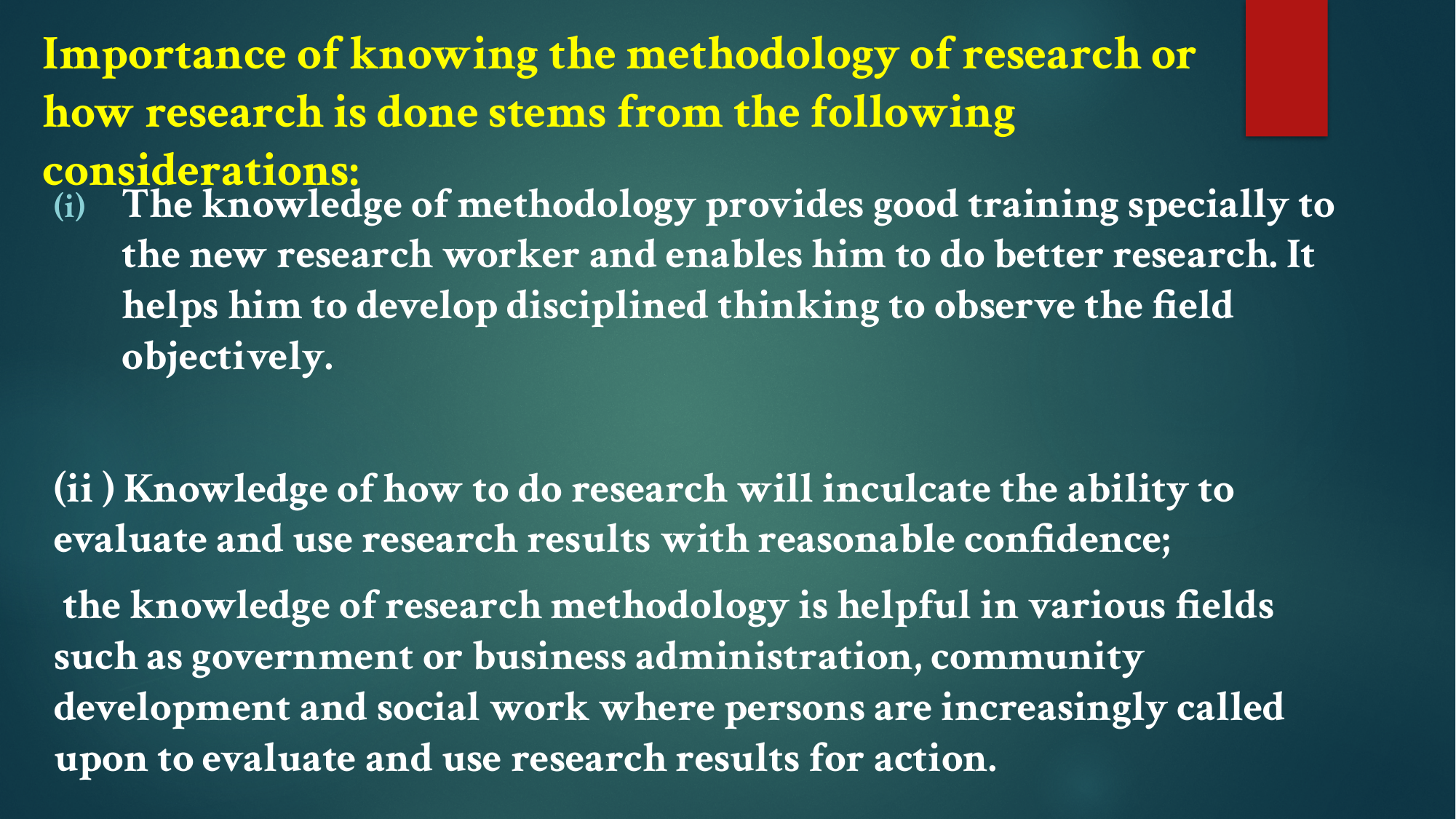

Importance of knowing the methodology of research or how research is done stems from the following considerations:
The knowledge of methodology provides good training specially to the new research worker and enables him to do better research. It helps him to develop disciplined thinking to observe the field objectively.

(ii ) Knowledge of how to do research will inculcate the ability to evaluate and use research results with reasonable confidence;
 the knowledge of research methodology is helpful in various fields such as government or business administration, community development and social work where persons are increasingly called upon to evaluate and use research results for action.